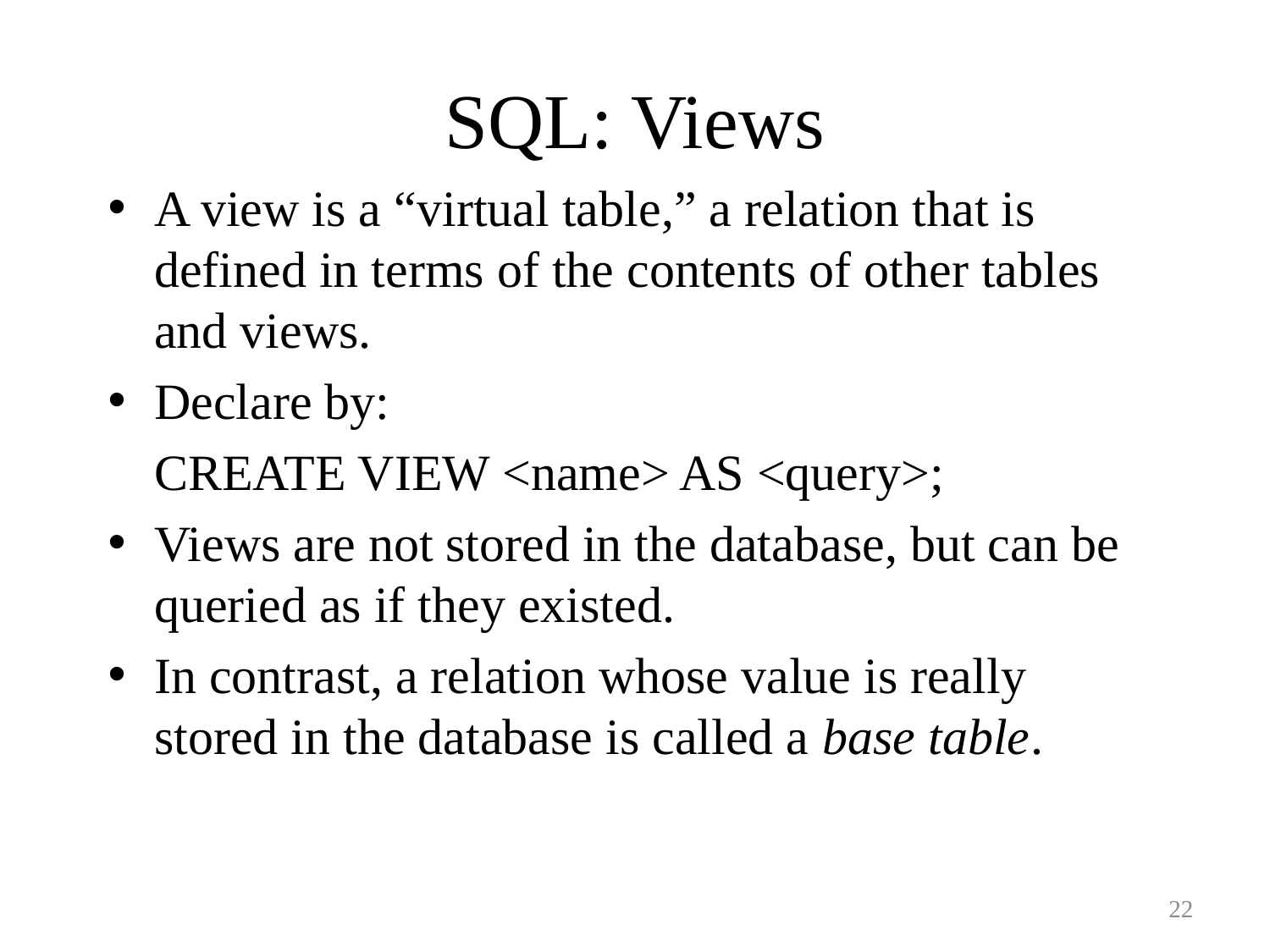

# SQL: Views
A view is a “virtual table,” a relation that is defined in terms of the contents of other tables and views.
Declare by:
	CREATE VIEW <name> AS <query>;
Views are not stored in the database, but can be queried as if they existed.
In contrast, a relation whose value is really stored in the database is called a base table.

22